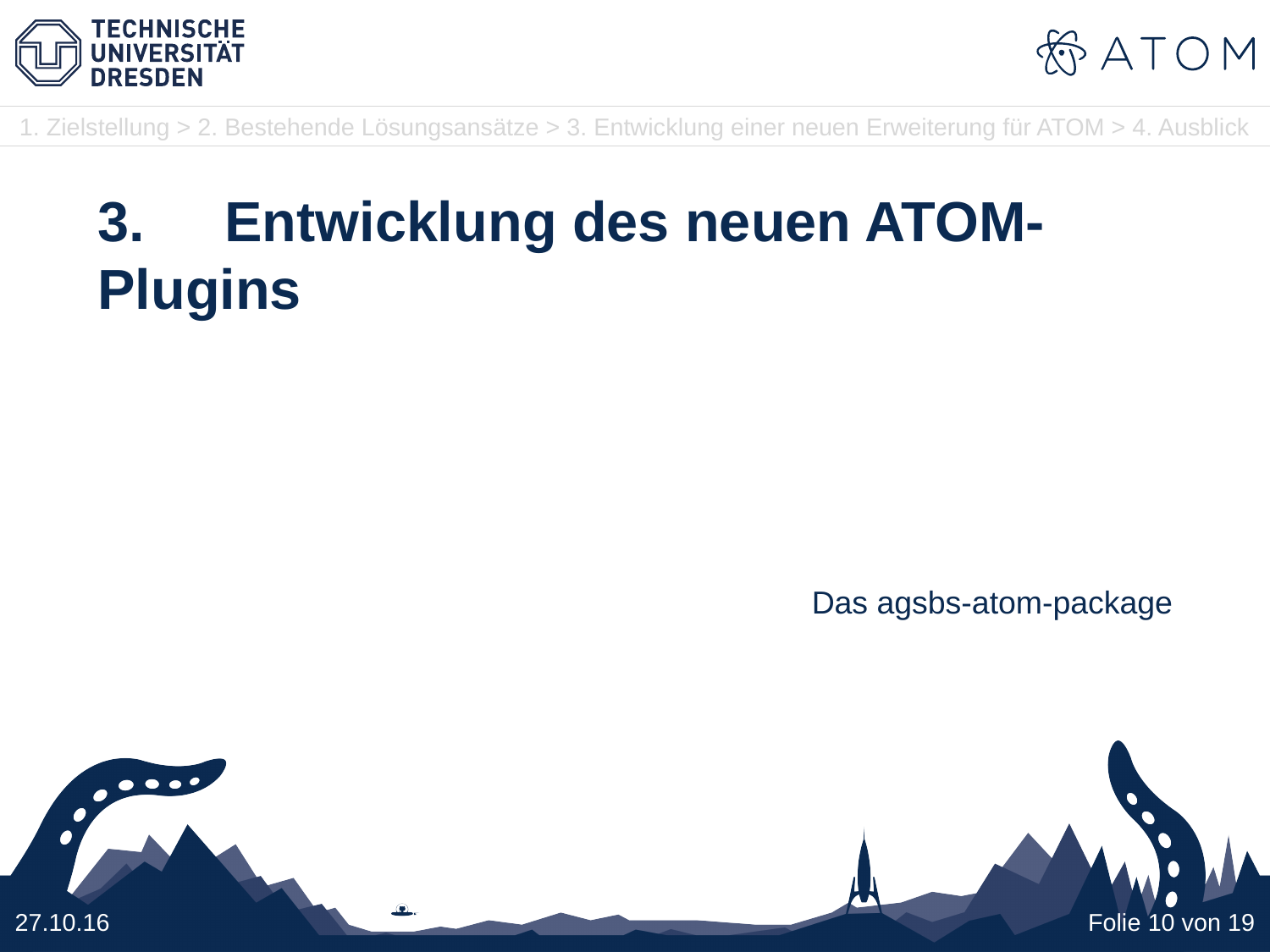

3.	Entwicklung des neuen ATOM-Plugins
Das agsbs-atom-package
27.10.16
Folie 10 von 19